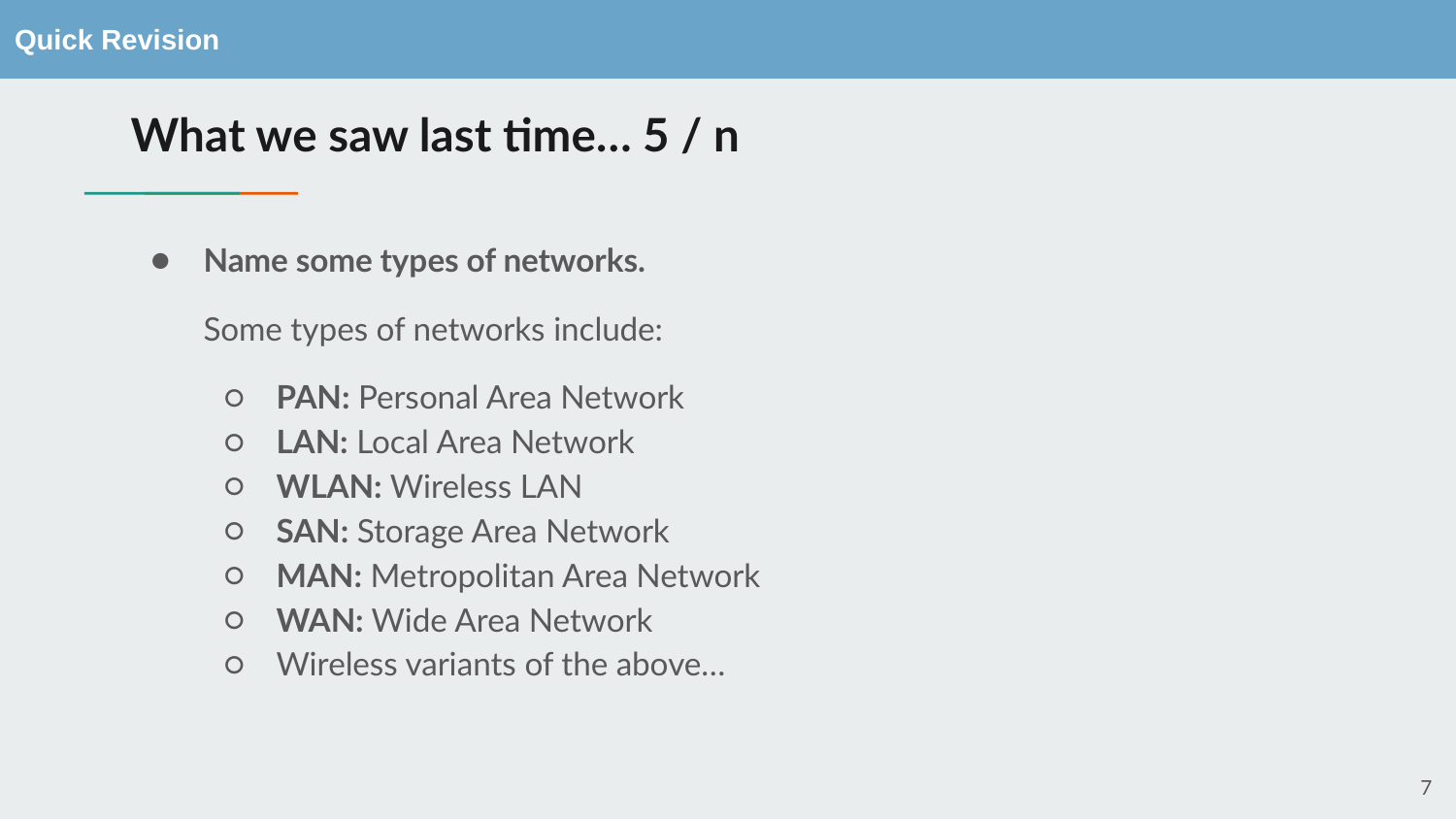

# What we saw last time… 5 / n
Name some types of networks.
Some types of networks include:
PAN: Personal Area Network
LAN: Local Area Network
WLAN: Wireless LAN
SAN: Storage Area Network
MAN: Metropolitan Area Network
WAN: Wide Area Network
Wireless variants of the above…
7